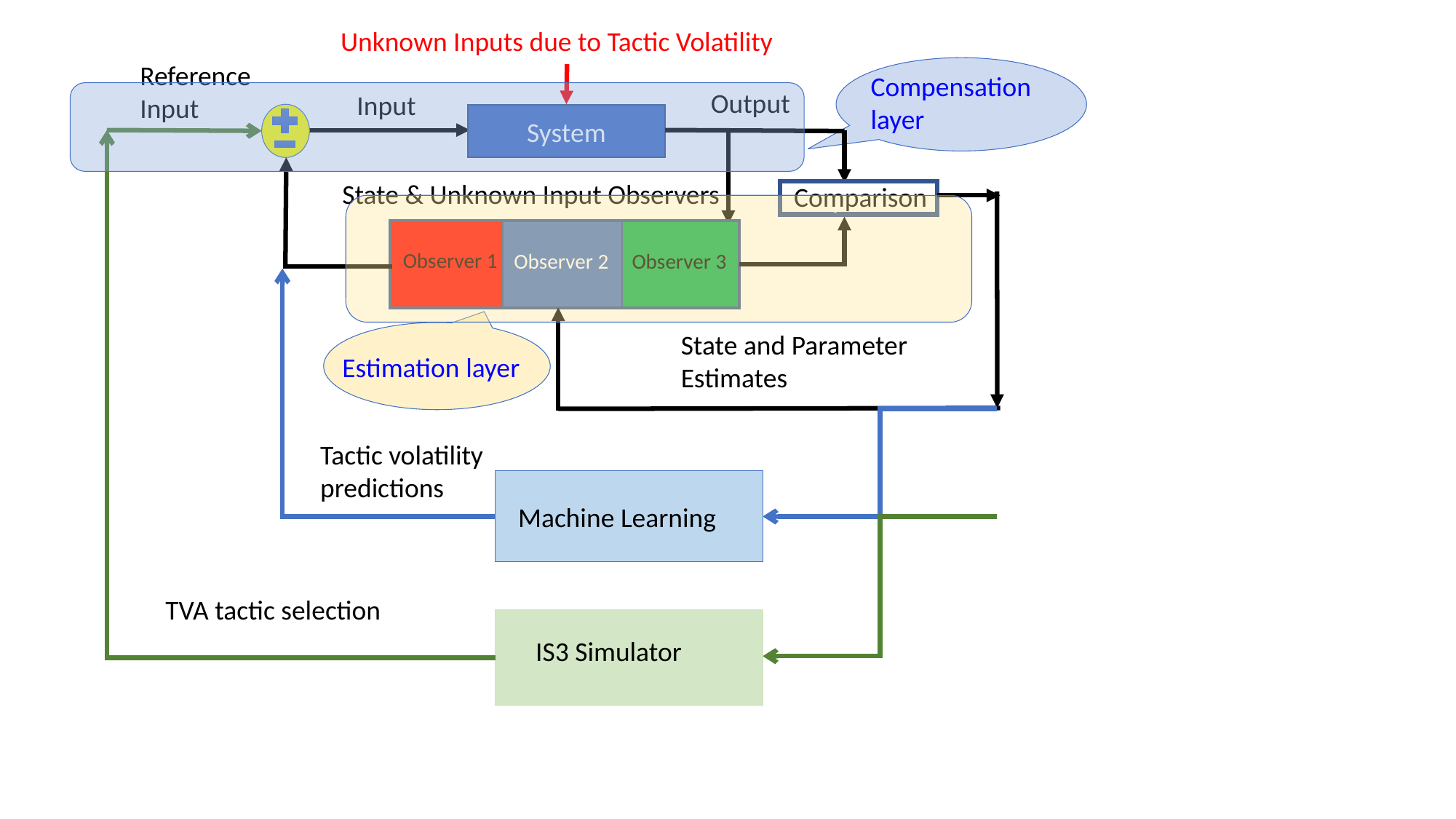

Unknown Inputs due to Tactic Volatility
Reference Input

Compensation layer
Output

Input

System

State & Unknown Input Observers
Comparison
System

System
Observer 1
Observer 3
Observer 2
State and Parameter Estimates

Estimation layer
Tactic volatility predictions

Machine Learning
TVA tactic selection

IS3 Simulator